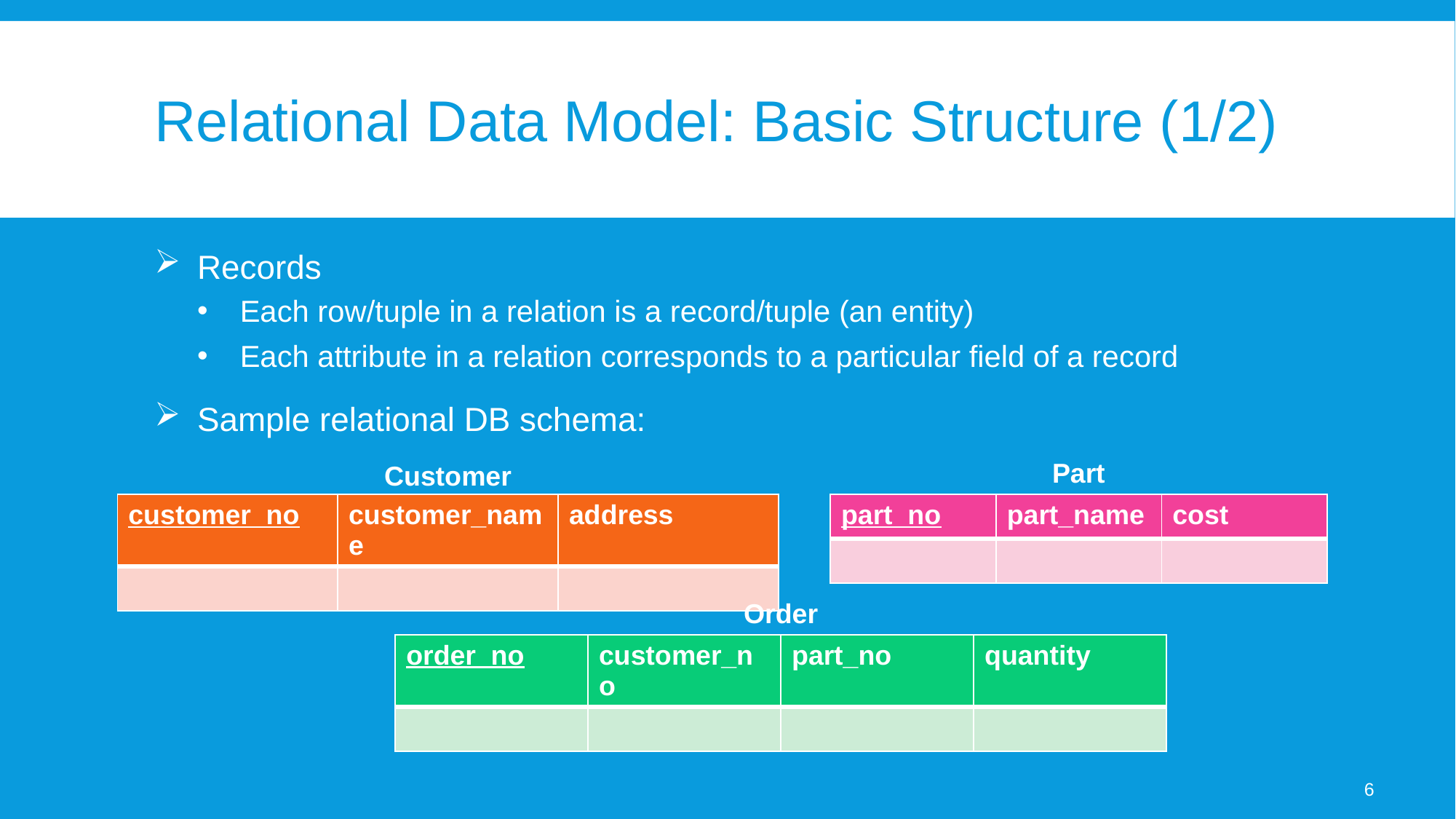

# Relational Data Model: Basic Structure (1/2)
Records
Each row/tuple in a relation is a record/tuple (an entity)
Each attribute in a relation corresponds to a particular field of a record
Sample relational DB schema:

Part
Customer
| customer\_no | customer\_name | address |
| --- | --- | --- |
|  |  |  |
| part\_no | part\_name | cost |
| --- | --- | --- |
|  |  |  |
Order
| order\_no | customer\_no | part\_no | quantity |
| --- | --- | --- | --- |
|  |  |  |  |
6